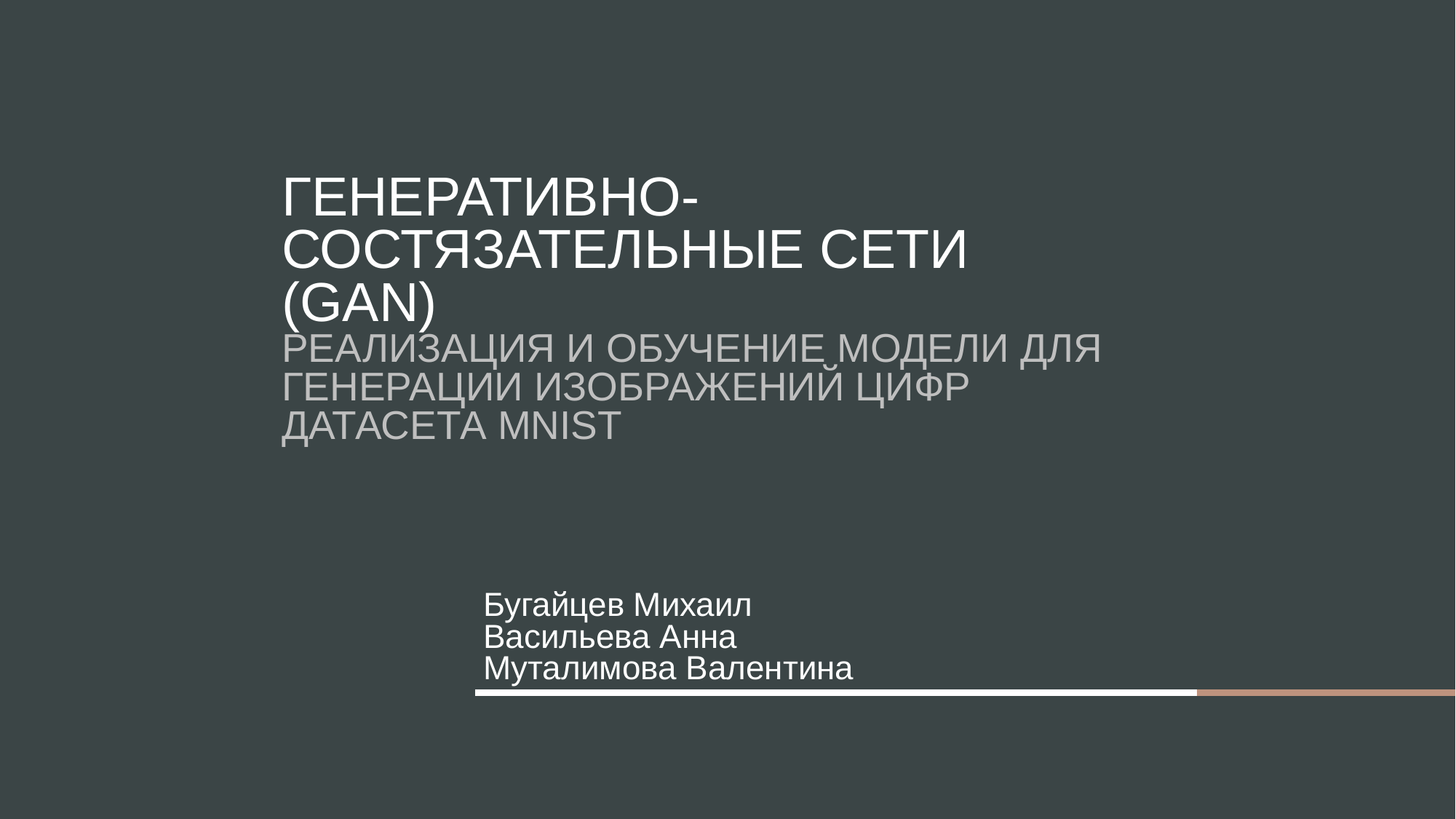

# Генеративно-состязательные сети (GAN) реализация и обучение модели для генерации изображений цифр датасета MNIST
Бугайцев Михаил
Васильева Анна
Муталимова Валентина